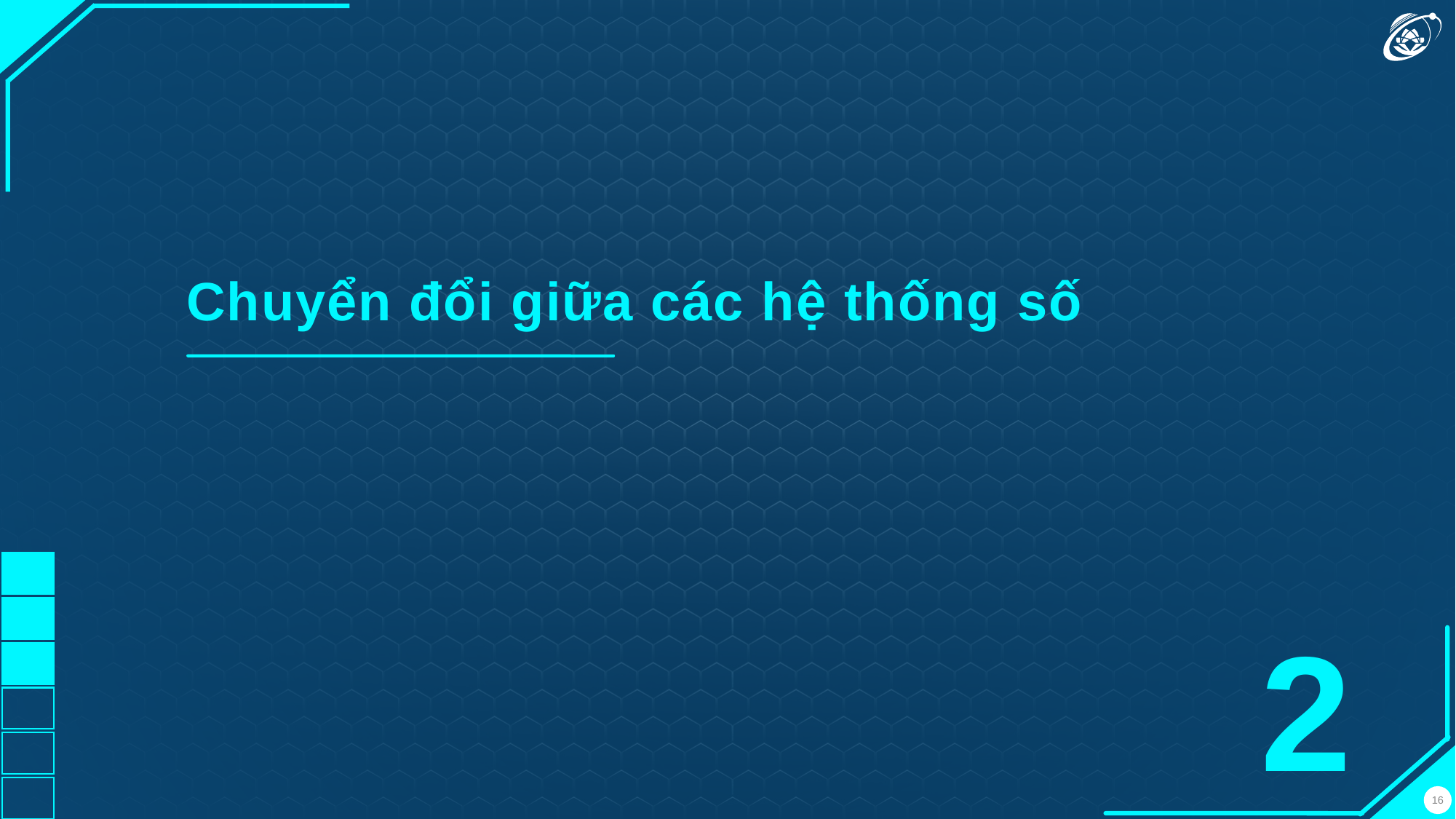

# Chuyển đổi giữa các hệ thống số
2
16